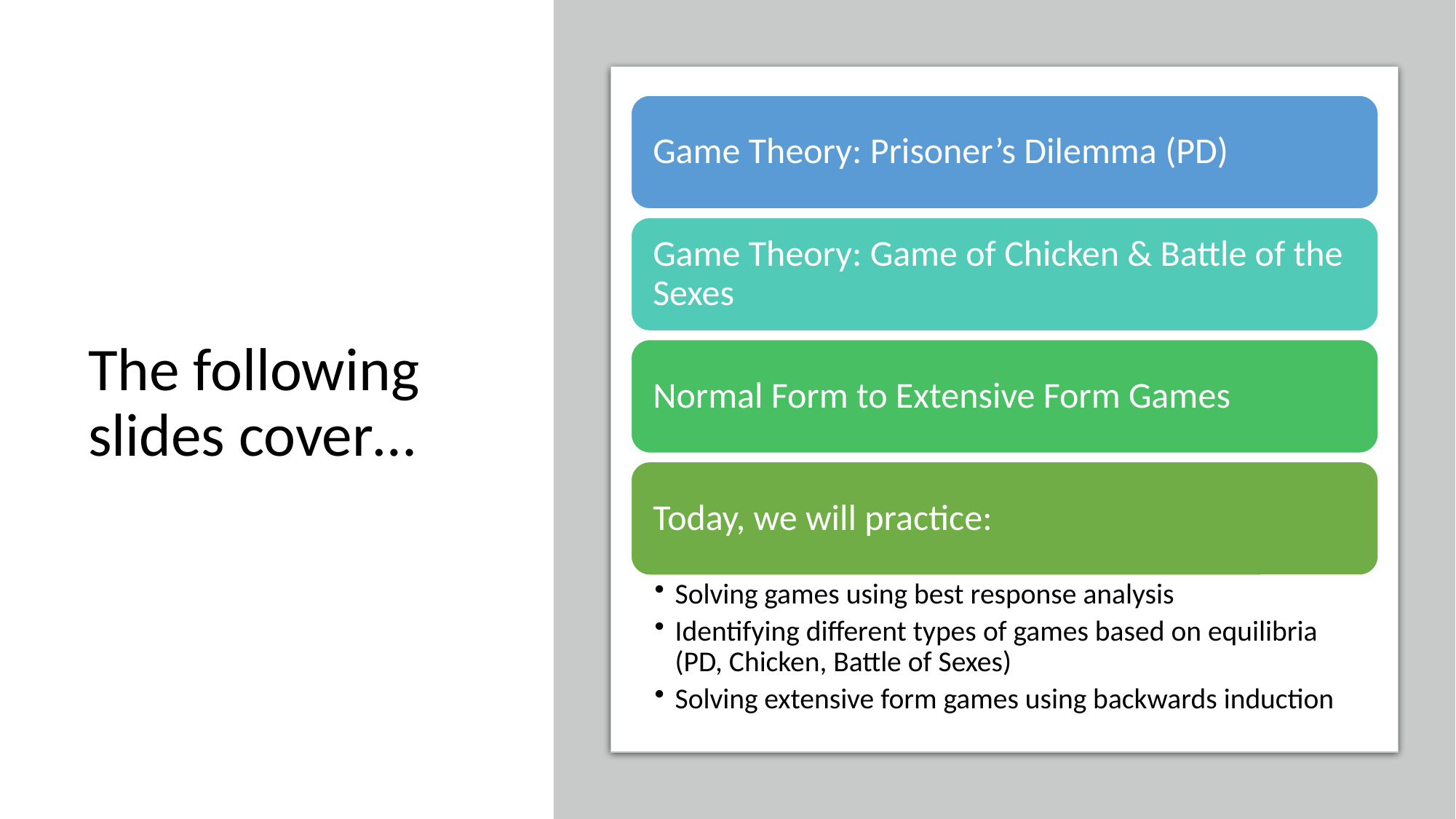

# The following slides cover…
Game Theory: Prisoner’s Dilemma (PD)
Game Theory: Game of Chicken & Battle of the Sexes
Normal Form to Extensive Form Games
Today, we will practice:
Solving games using best response analysis
Identifying different types of games based on equilibria (PD, Chicken, Battle of Sexes)
Solving extensive form games using backwards induction